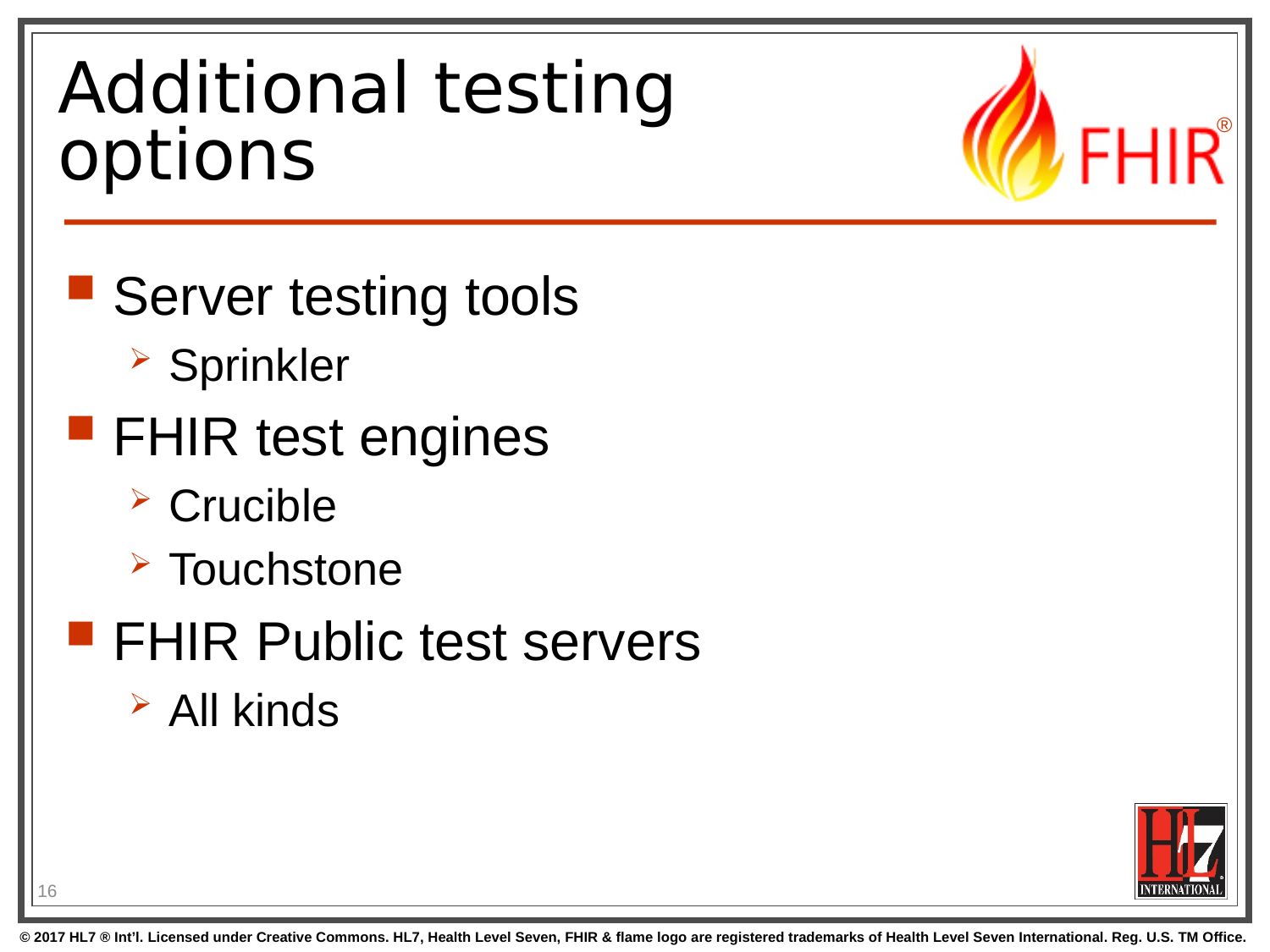

# Additional testing options
Server testing tools
Sprinkler
FHIR test engines
Crucible
Touchstone
FHIR Public test servers
All kinds
16